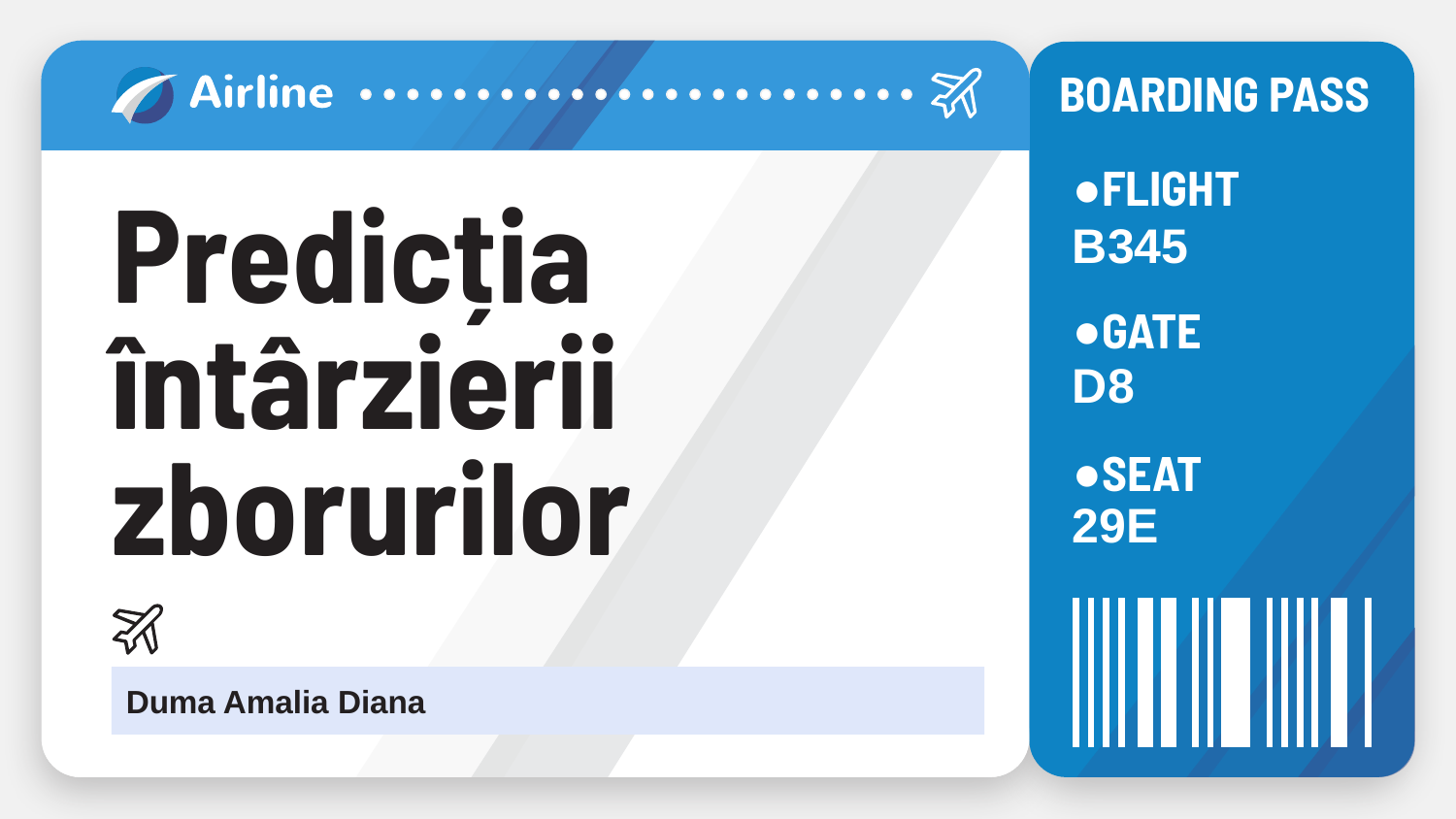

BOARDING PASS

FLIGHT
# Predicția întârzierii zborurilor
B345
GATE
D8
SEAT
29E

Duma Amalia Diana